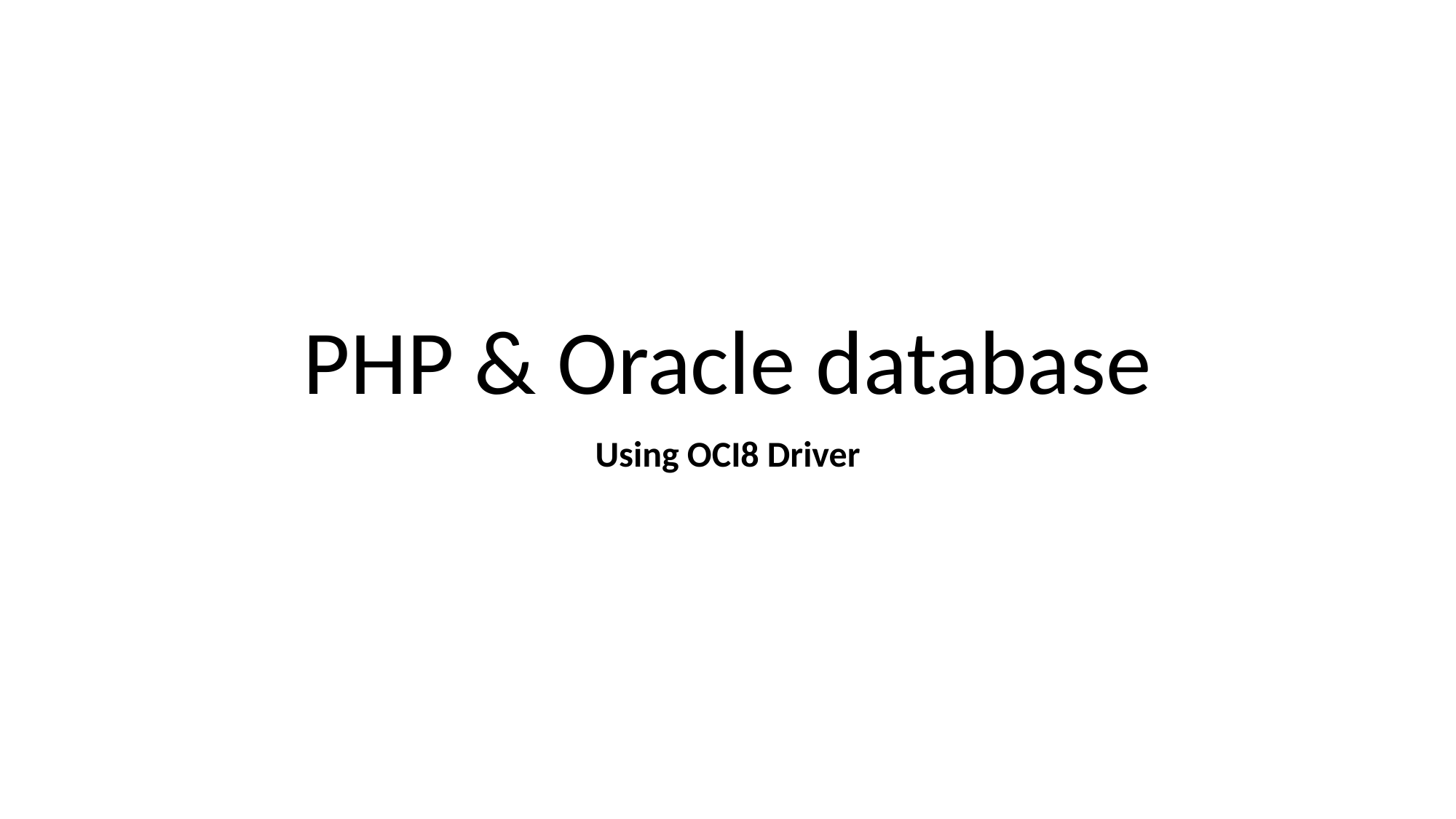

# PHP & Oracle database
Using OCI8 Driver